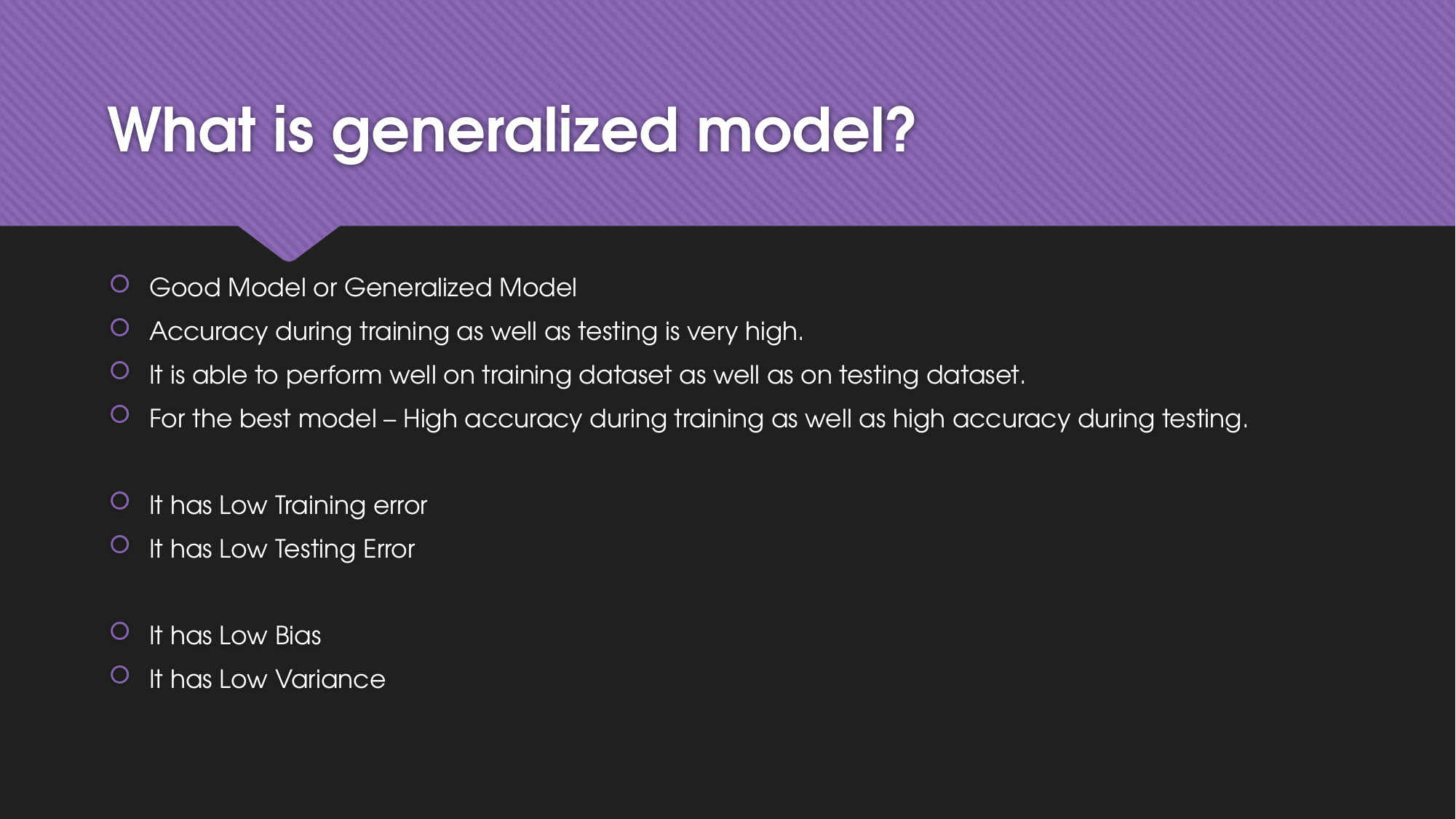

# What is generalized model?
Good Model or Generalized Model
Accuracy during training as well as testing is very high.
It is able to perform well on training dataset as well as on testing dataset.
For the best model – High accuracy during training as well as high accuracy during testing.

It has Low Training error
It has Low Testing Error

It has Low Bias
It has Low Variance